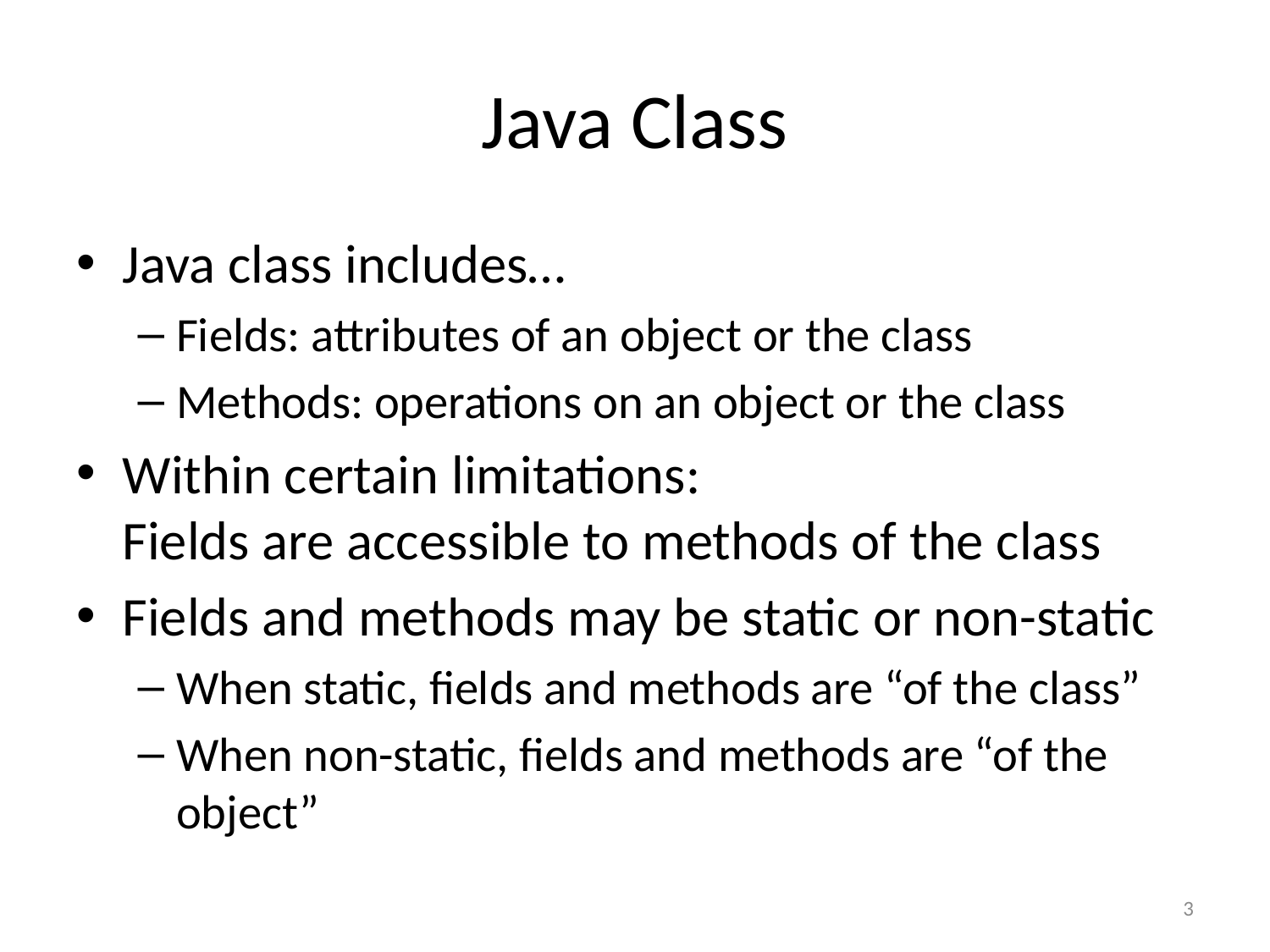

# Java Class
Java class includes…
Fields: attributes of an object or the class
Methods: operations on an object or the class
Within certain limitations:
Fields are accessible to methods of the class
Fields and methods may be static or non-static
When static, fields and methods are “of the class”
When non-static, fields and methods are “of the object”
3